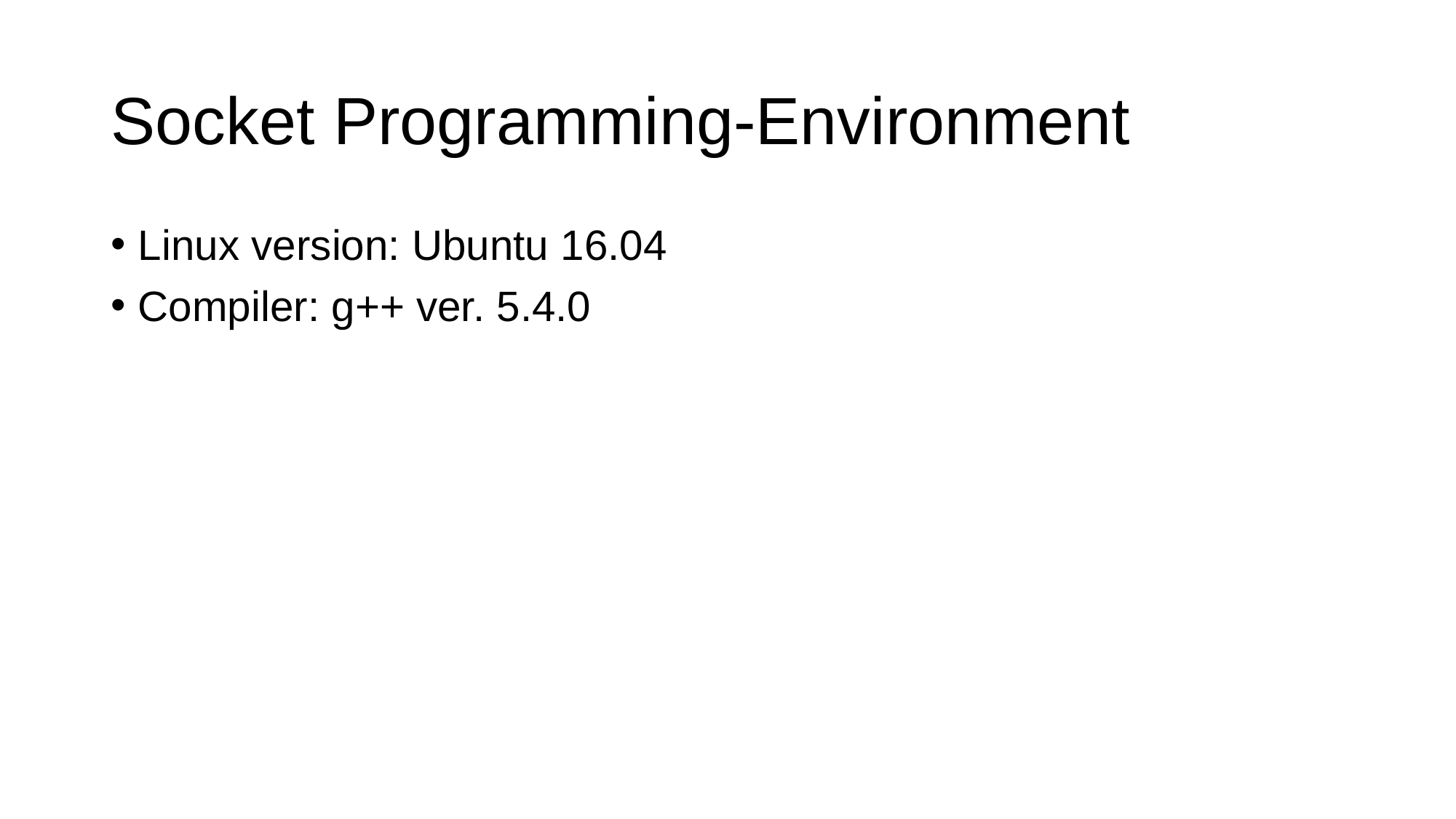

# Socket Programming-Environment
Linux version: Ubuntu 16.04
Compiler: g++ ver. 5.4.0